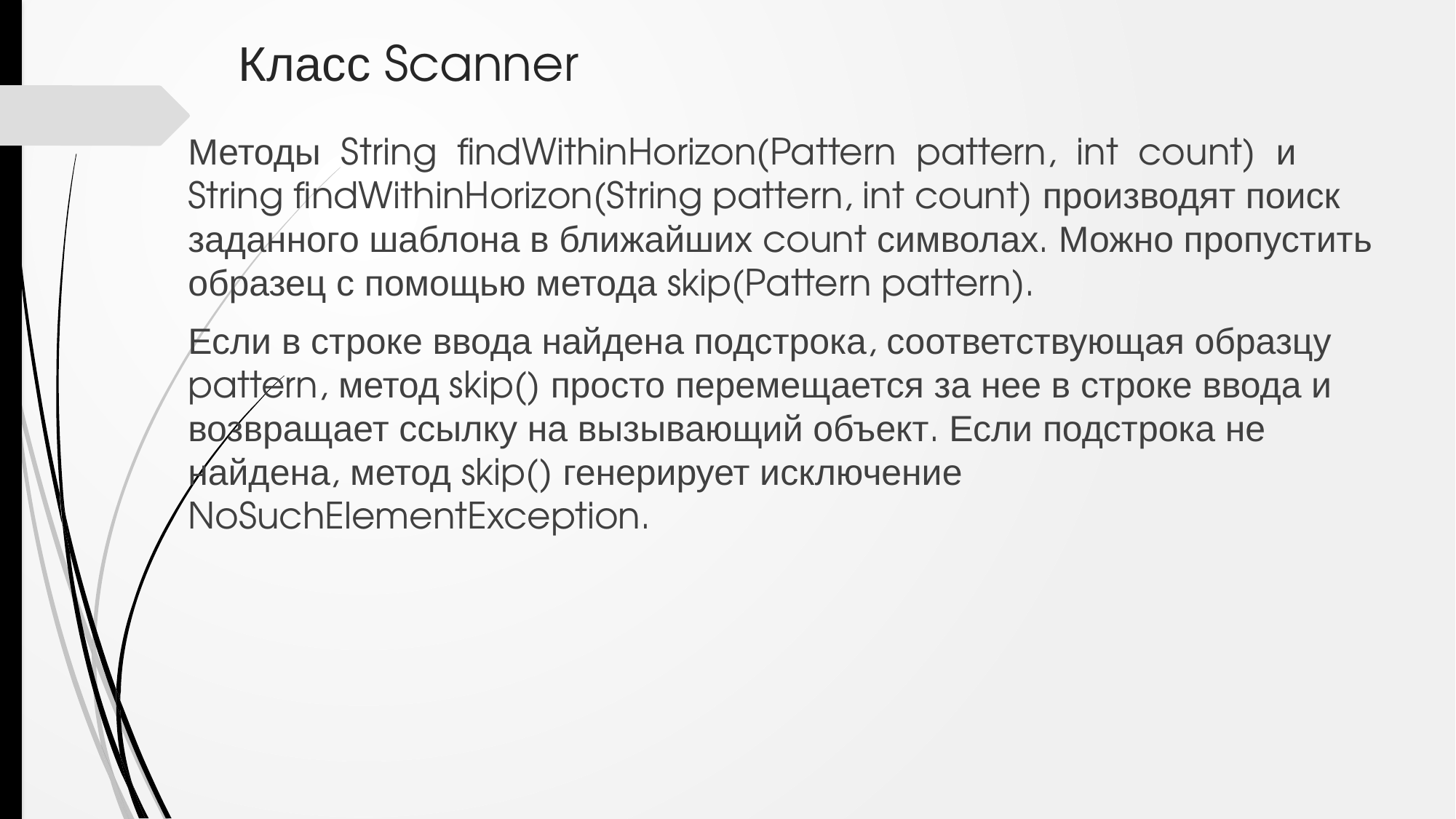

# Класс Scanner
Методы  String  findWithinHorizon(Pattern  pattern,  int  count)  и  String findWithinHorizon(String pattern, int count) производят поиск заданного шаблона в ближайших count символах. Можно пропустить образец с помощью метода skip(Pattern pattern).
Если в строке ввода найдена подстрока, соответствующая образцу pattern, метод skip() просто перемещается за нее в строке ввода и возвращает ссылку на вызывающий объект. Если подстрока не найдена, метод skip() генерирует исключение NoSuchElementException.